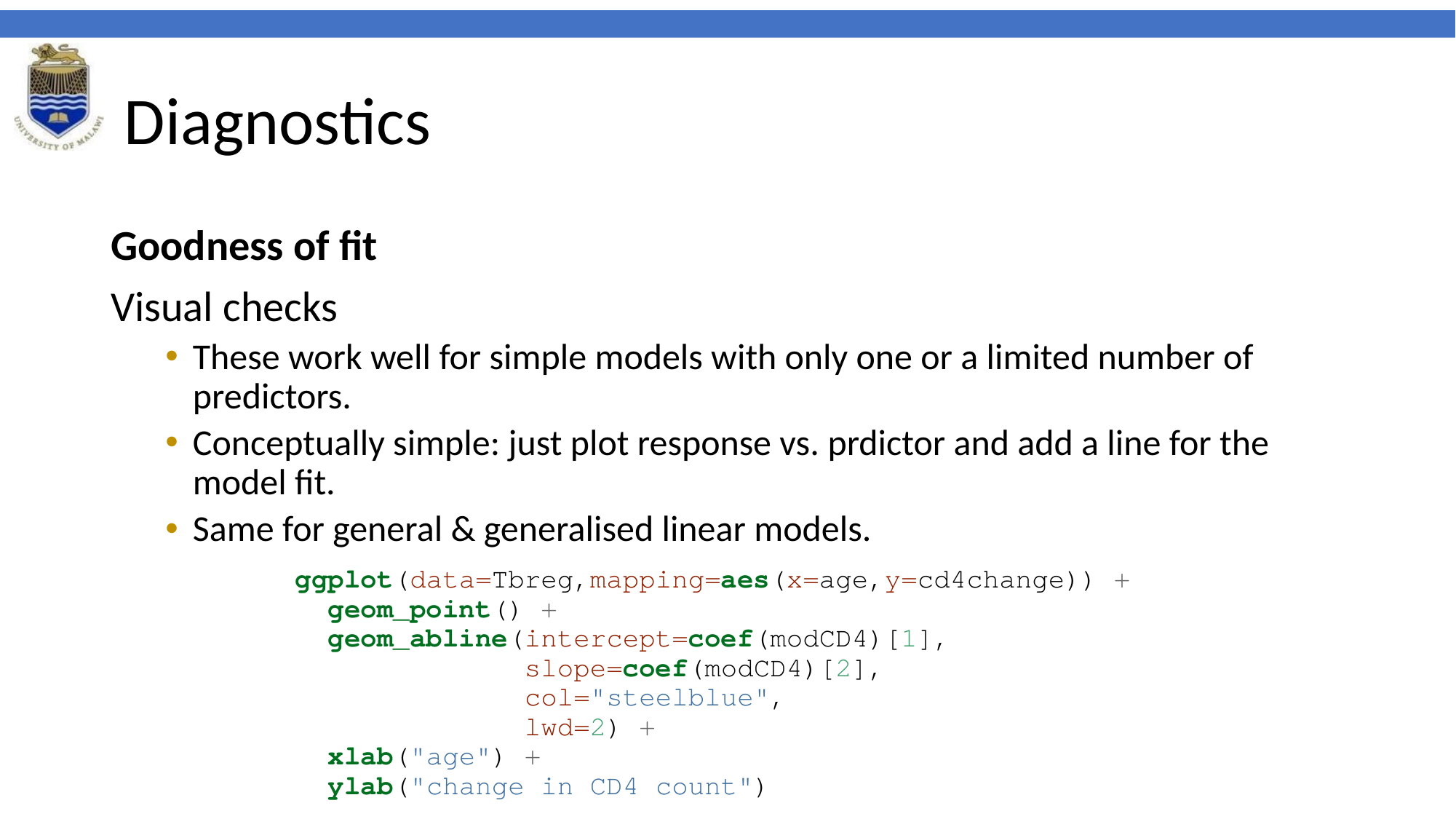

# Diagnostics
Goodness of fit
Visual checks
These work well for simple models with only one or a limited number of predictors.
Conceptually simple: just plot response vs. prdictor and add a line for the model fit.
Same for general & generalised linear models.
  ggplot(data=Tbreg,mapping=aes(x=age,y=cd4change)) +
    geom_point() +
    geom_abline(intercept=coef(modCD4)[1],
                slope=coef(modCD4)[2],
                col="steelblue",
                lwd=2) +
    xlab("age") +
    ylab("change in CD4 count")